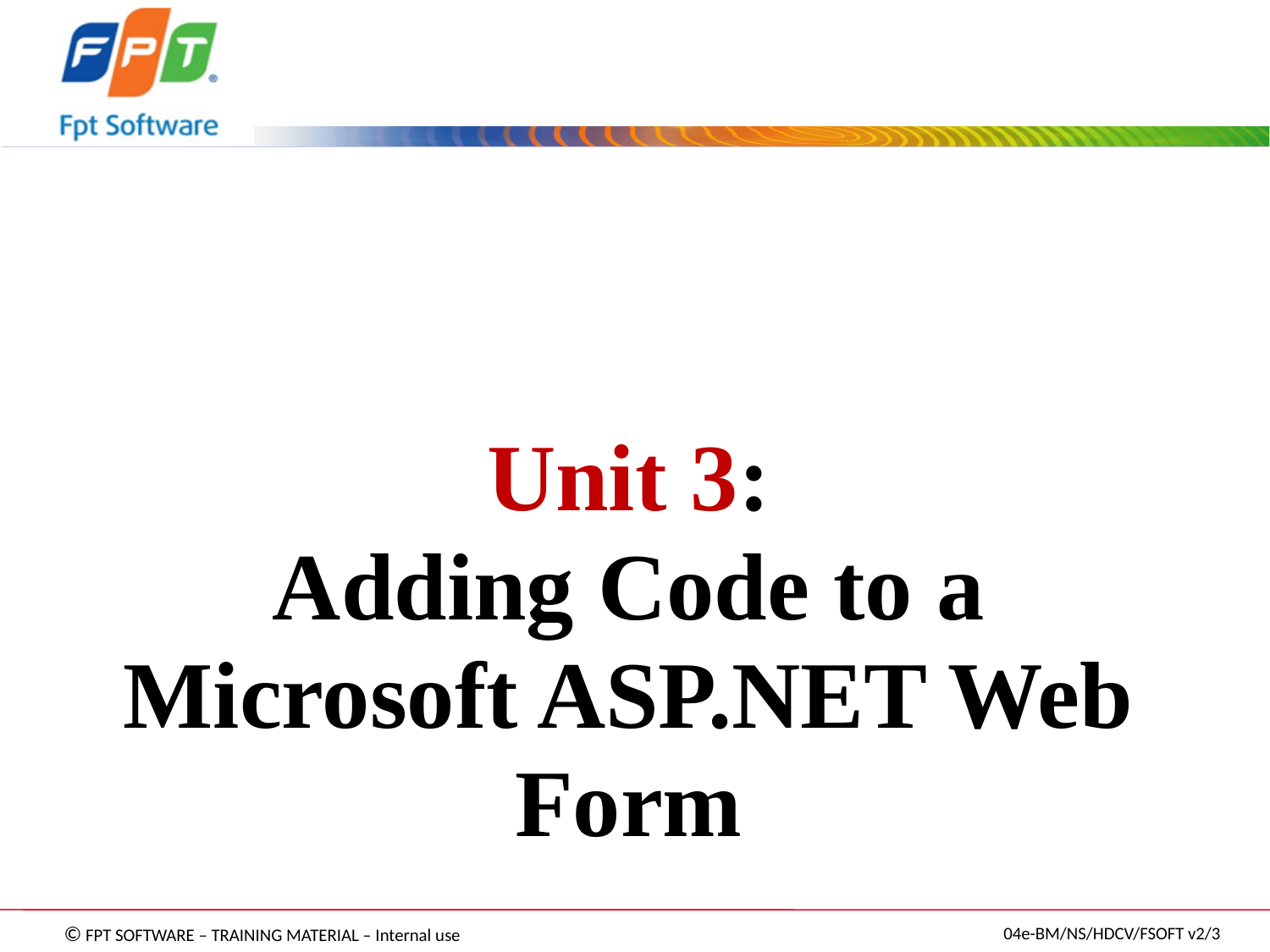

# Unit 3: Adding Code to a Microsoft ASP.NET Web Form